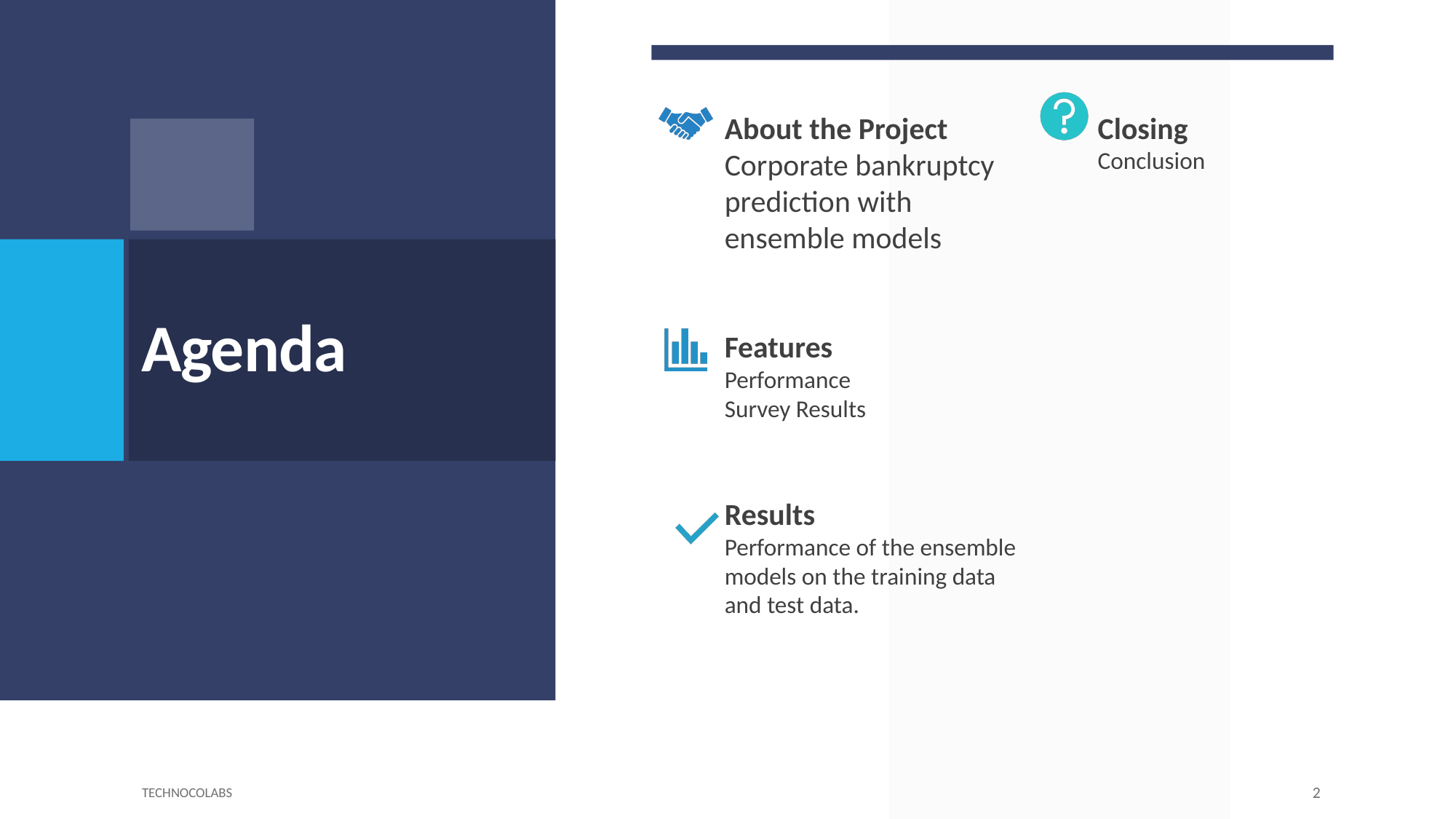

About the Project
Corporate bankruptcy prediction with ensemble models

Features
Performance
Survey Results

Results
Performance of the ensemble models on the training data and test data.
Closing
Conclusion

# Agenda

Technocolabs
2